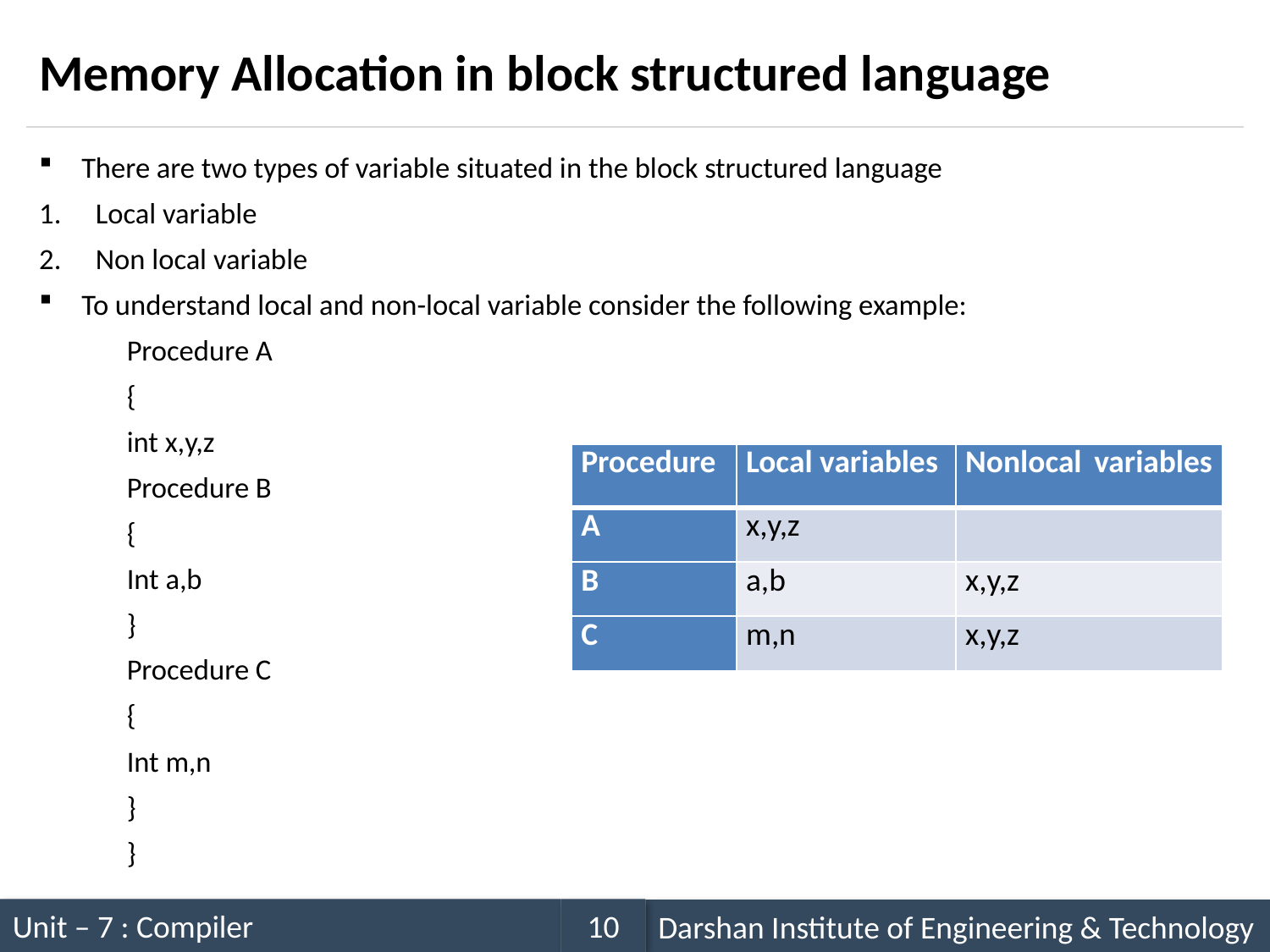

# Memory Allocation in block structured language
There are two types of variable situated in the block structured language
Local variable
Non local variable
To understand local and non-local variable consider the following example:
	Procedure A
	{
      			int x,y,z
      			Procedure B
      			{
          				Int a,b
      			}
      			Procedure C
      			{
          				Int m,n
      			}
	}
| Procedure | Local variables | Nonlocal variables |
| --- | --- | --- |
| A | x,y,z |  |
| B | a,b | x,y,z |
| C | m,n | x,y,z |